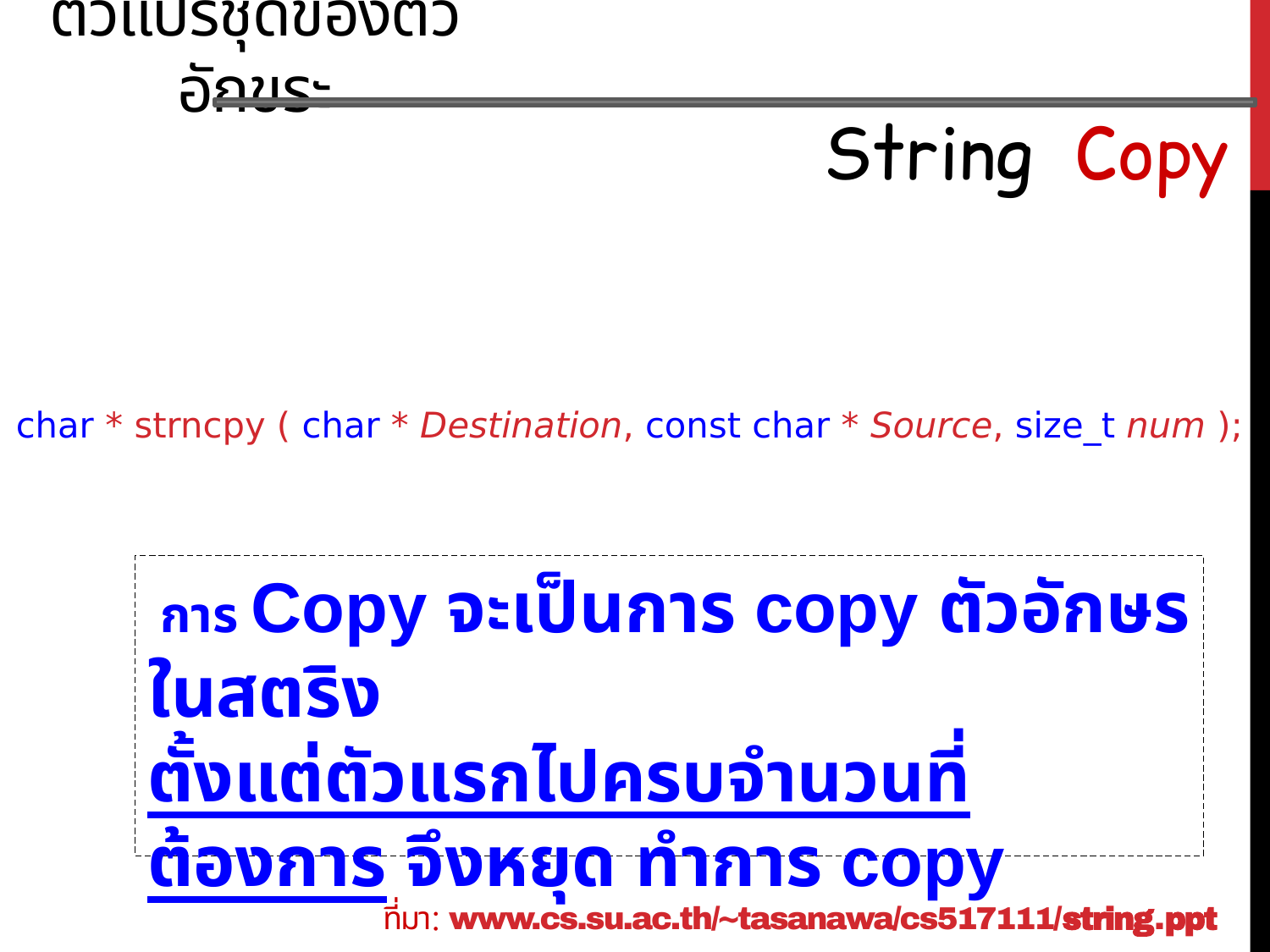

ตัวแปรชุดของตัวอักขระ

String  Copy
char * strncpy ( char * Destination, const char * Source, size_t num );
 การ Copy จะเป็นการ copy ตัวอักษรในสตริง
ตั้งแต่ตัวแรกไปครบจำนวนที่ต้องการ จึงหยุด ทำการ copy

ที่มา: www.cs.su.ac.th/~tasanawa/cs517111/string.ppt